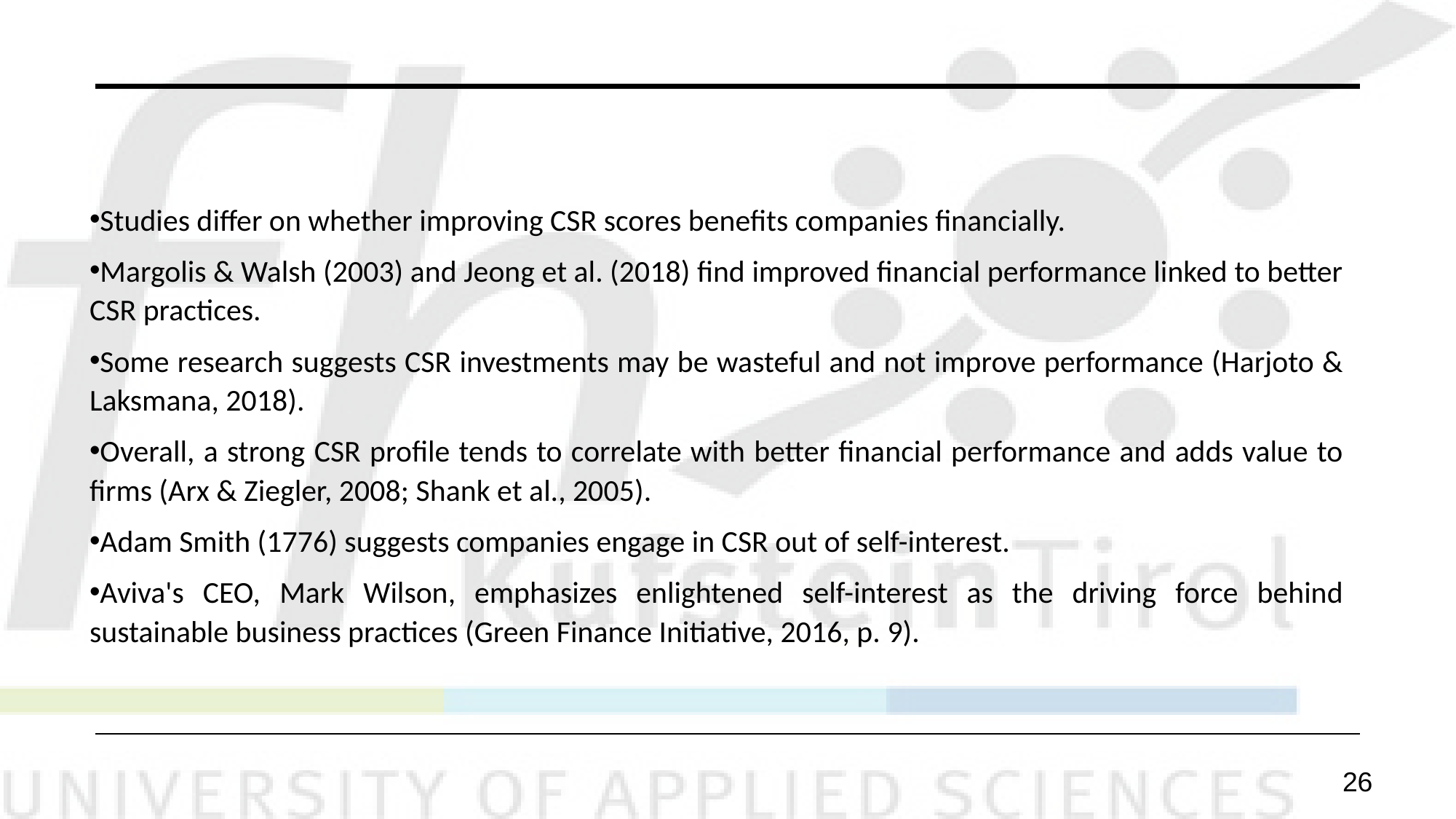

Studies differ on whether improving CSR scores benefits companies financially.
Margolis & Walsh (2003) and Jeong et al. (2018) find improved financial performance linked to better CSR practices.
Some research suggests CSR investments may be wasteful and not improve performance (Harjoto & Laksmana, 2018).
Overall, a strong CSR profile tends to correlate with better financial performance and adds value to firms (Arx & Ziegler, 2008; Shank et al., 2005).
Adam Smith (1776) suggests companies engage in CSR out of self-interest.
Aviva's CEO, Mark Wilson, emphasizes enlightened self-interest as the driving force behind sustainable business practices (Green Finance Initiative, 2016, p. 9).
26